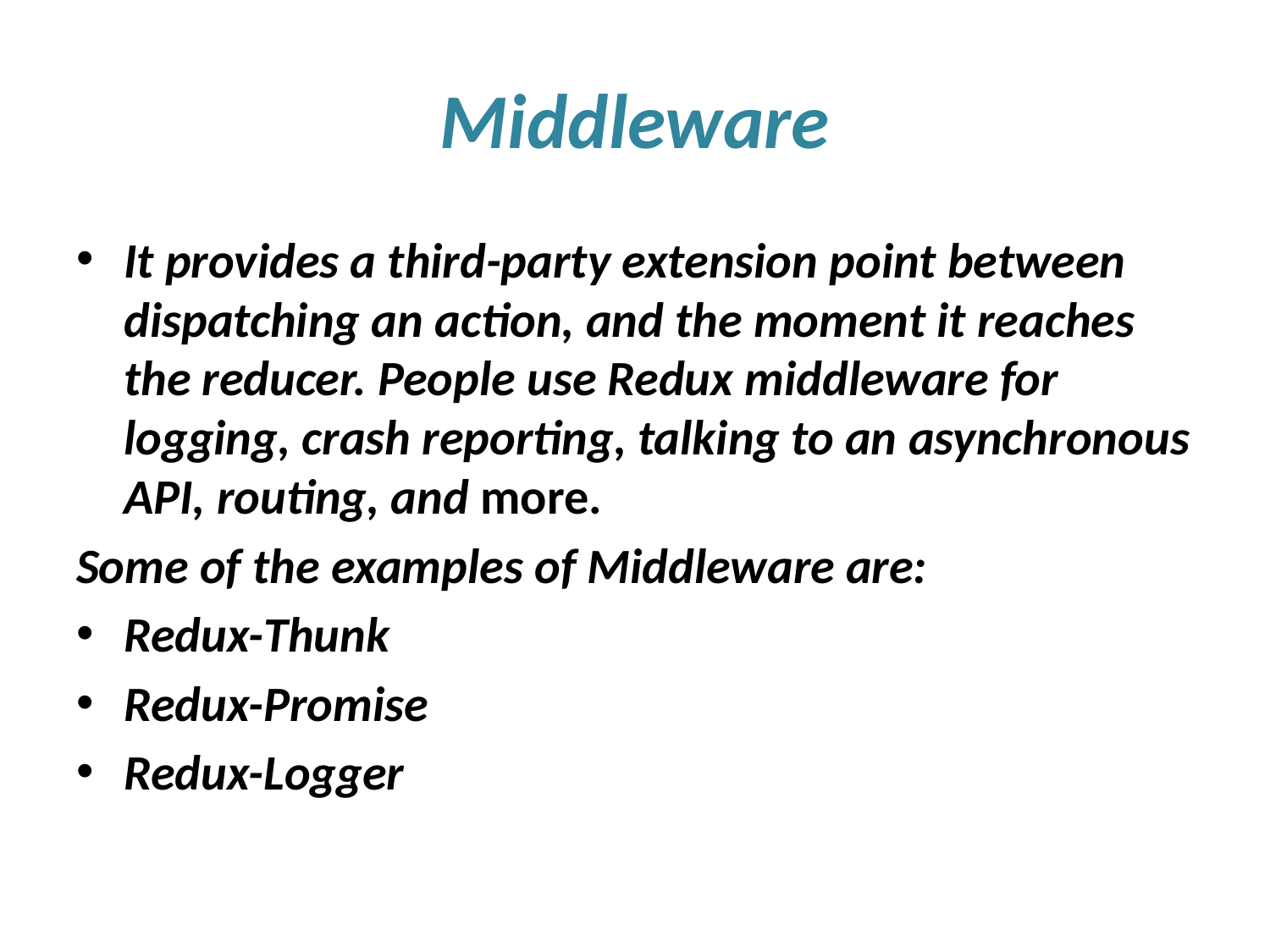

# Middleware
It provides a third-party extension point between dispatching an action, and the moment it reaches the reducer. People use Redux middleware for logging, crash reporting, talking to an asynchronous API, routing, and more.
Some of the examples of Middleware are:
Redux-Thunk
Redux-Promise
Redux-Logger